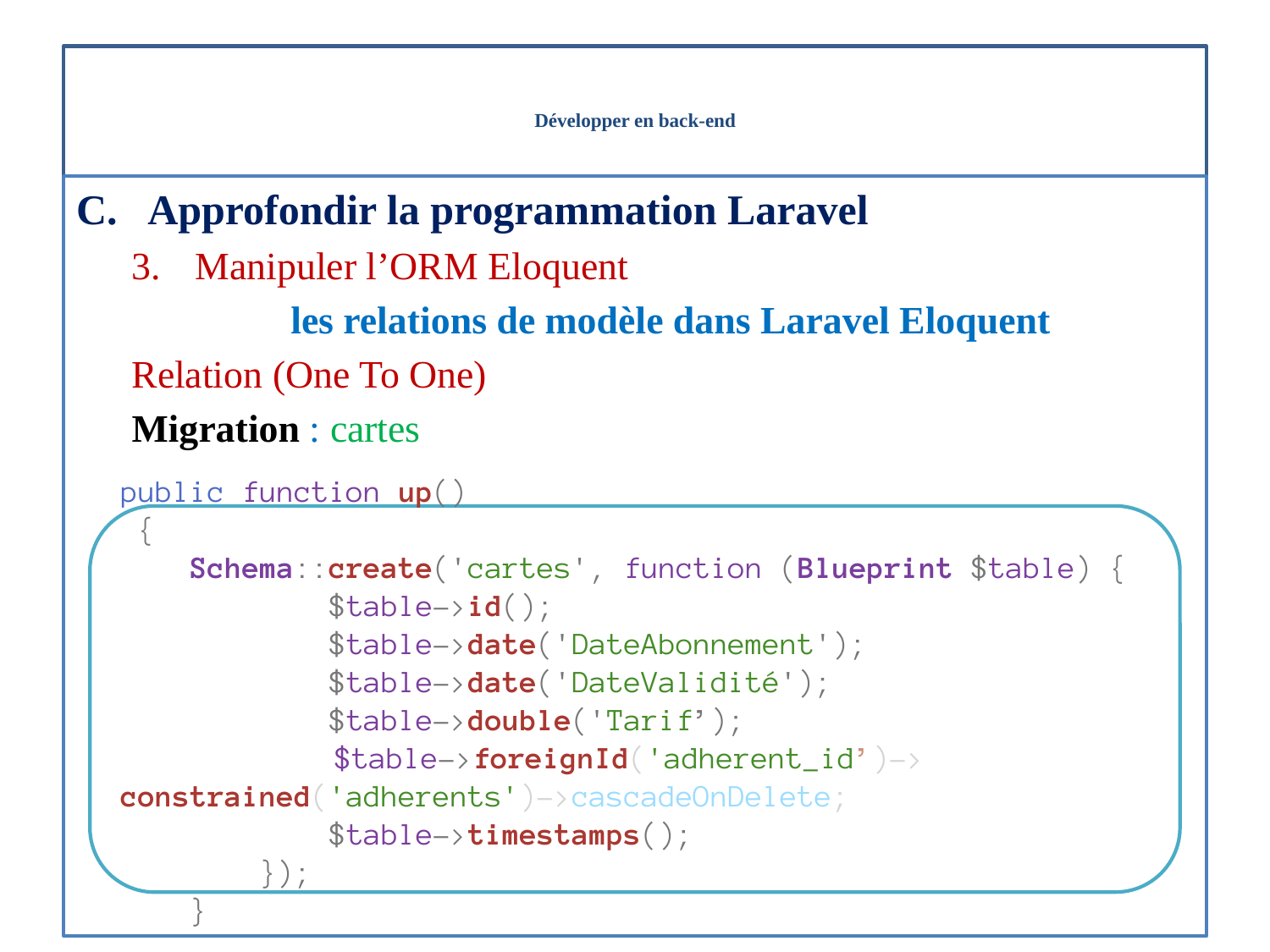

# Développer en back-end
Approfondir la programmation Laravel
Manipuler l’ORM Eloquent
les relations de modèle dans Laravel Eloquent
Relation (One To One)
Migration : cartes

public function up()
 {
    Schema::create('cartes', function (Blueprint $table) {
            $table->id();
            $table->date('DateAbonnement');
            $table->date('DateValidité');
            $table->double('Tarif’);
	     $table->foreignId('adherent_id’)-> constrained('adherents')->cascadeOnDelete;
            $table->timestamps();
        });
    }